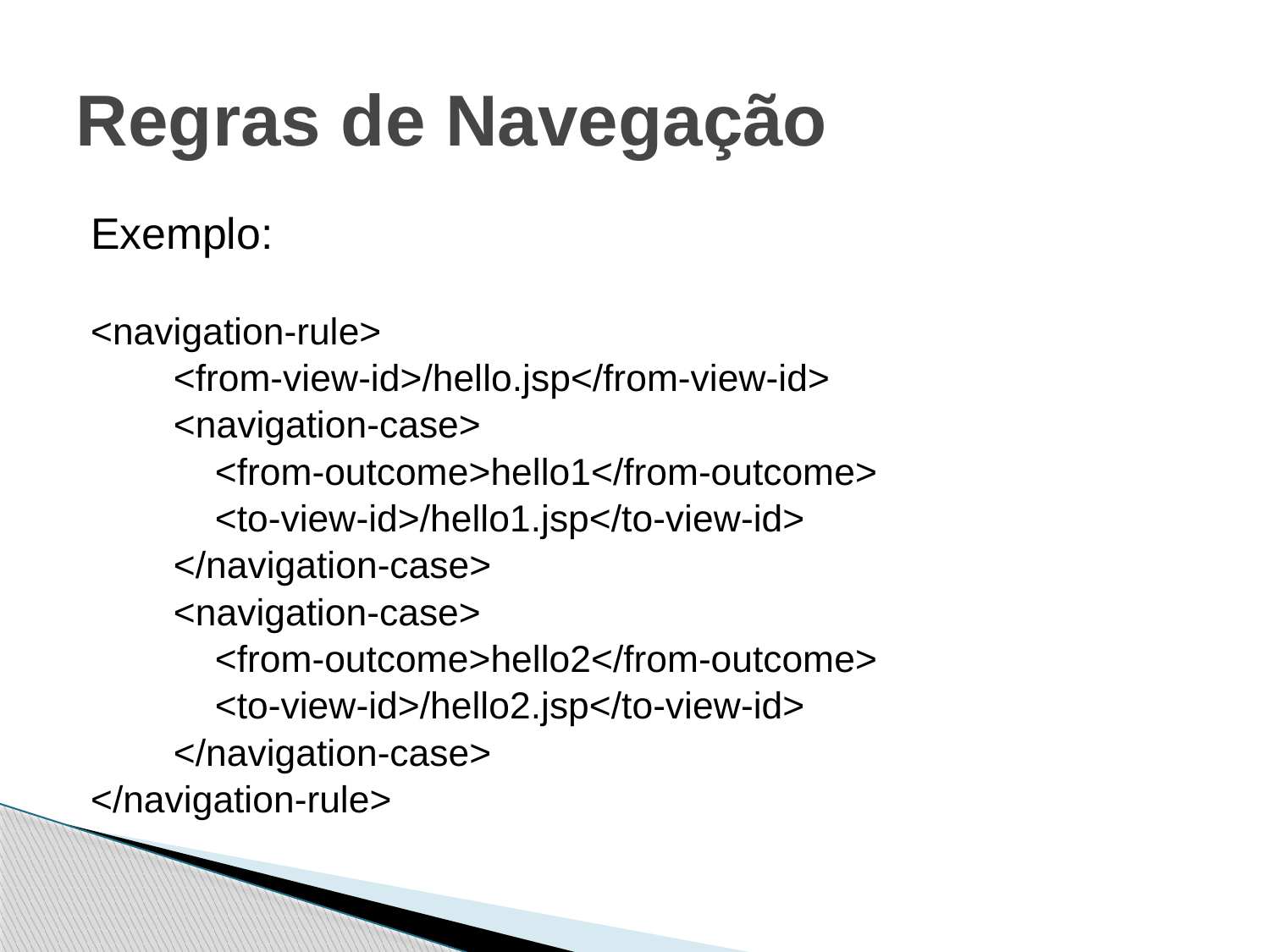

# Regras de Navegação
Exemplo:

<navigation-rule>
        <from-view-id>/hello.jsp</from-view-id>
        <navigation-case>
            <from-outcome>hello1</from-outcome>
            <to-view-id>/hello1.jsp</to-view-id>
        </navigation-case>
        <navigation-case>
            <from-outcome>hello2</from-outcome>
            <to-view-id>/hello2.jsp</to-view-id>
        </navigation-case>
</navigation-rule>